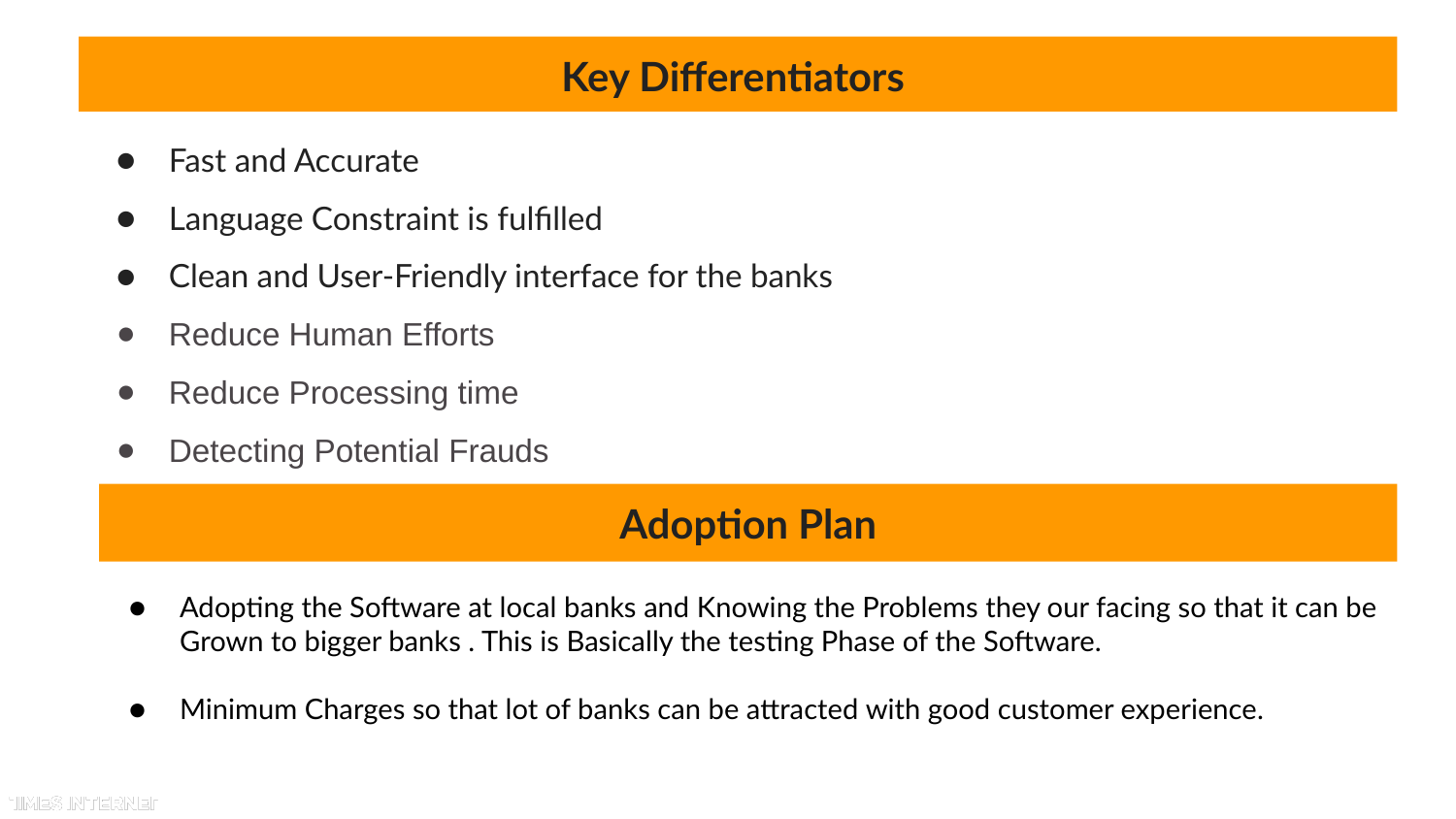

# Key Differentiators

Fast and Accurate
Language Constraint is fulfilled
Clean and User-Friendly interface for the banks
Reduce Human Efforts
Reduce Processing time
Detecting Potential Frauds

Adoption Plan
Adopting the Software at local banks and Knowing the Problems they our facing so that it can be Grown to bigger banks . This is Basically the testing Phase of the Software.

Minimum Charges so that lot of banks can be attracted with good customer experience.